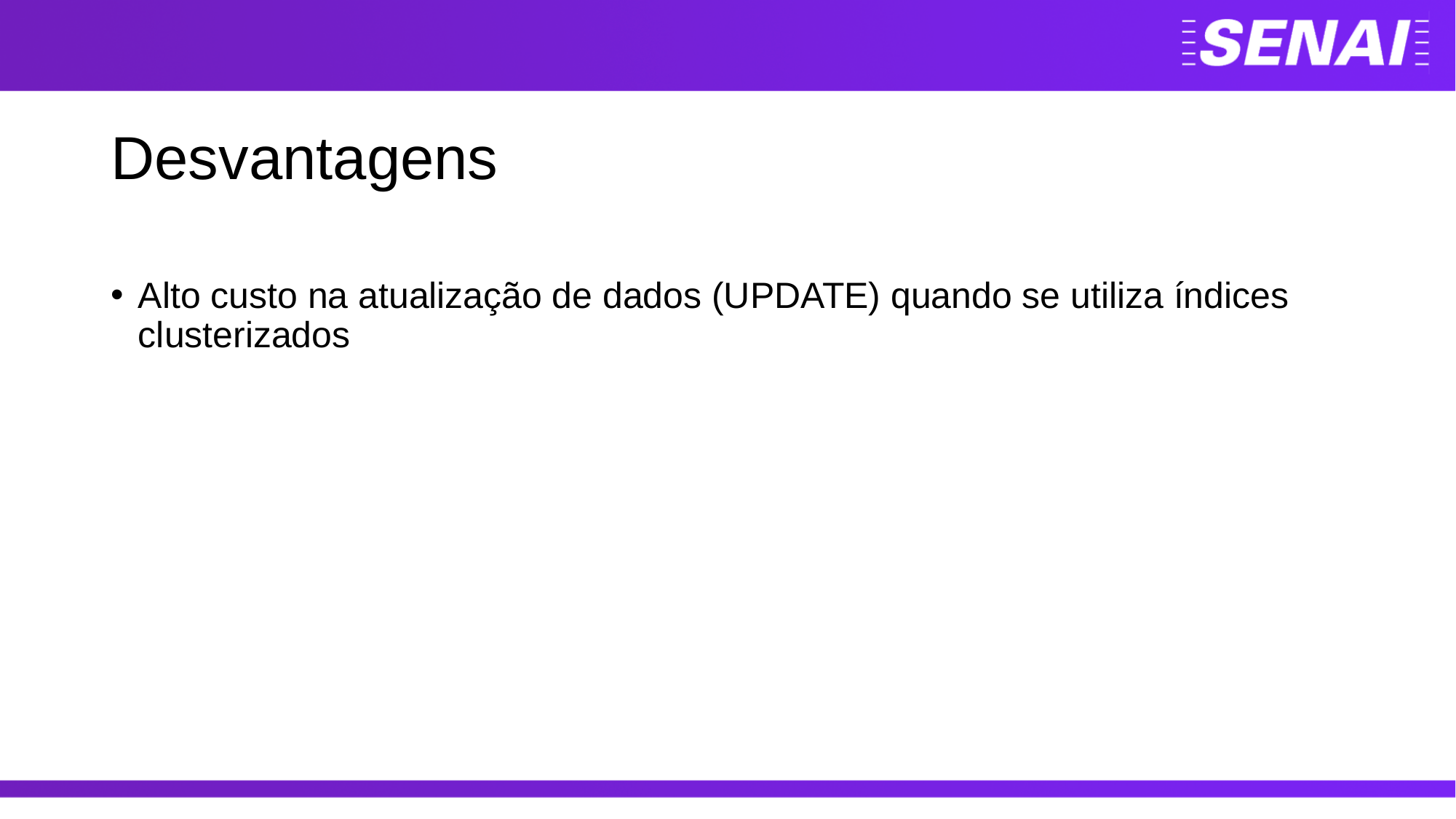

# Desvantagens

Alto custo na atualização de dados (UPDATE) quando se utiliza índices clusterizados